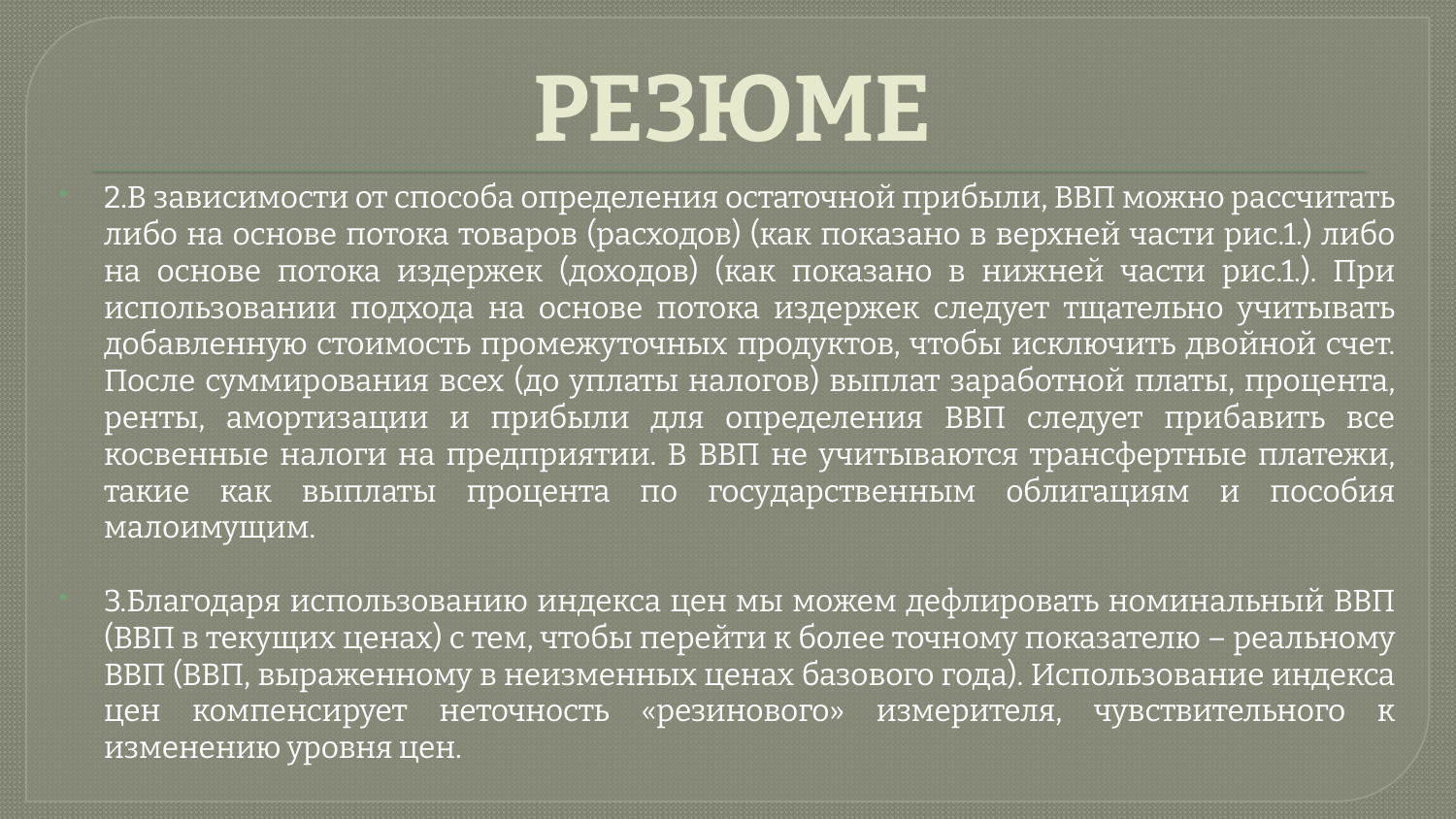

# РЕЗЮМЕ
2.В зависимости от способа определения остаточной прибыли, ВВП можно рассчитать либо на основе потока товаров (расходов) (как показано в верхней части рис.1.) либо на основе потока издержек (доходов) (как показано в нижней части рис.1.). При использовании подхода на основе потока издержек следует тщательно учитывать добавленную стоимость промежуточных продуктов, чтобы исключить двойной счет. После суммирования всех (до уплаты налогов) выплат заработной платы, процента, ренты, амортизации и прибыли для определения ВВП следует прибавить все косвенные налоги на предприятии. В ВВП не учитываются трансфертные платежи, такие как выплаты процента по государственным облигациям и пособия малоимущим.

3.Благодаря использованию индекса цен мы можем дефлировать номинальный ВВП (ВВП в текущих ценах) с тем, чтобы перейти к более точному показателю – реальному ВВП (ВВП, выраженному в неизменных ценах базового года). Использование индекса цен компенсирует неточность «резинового» измерителя, чувствительного к изменению уровня цен.